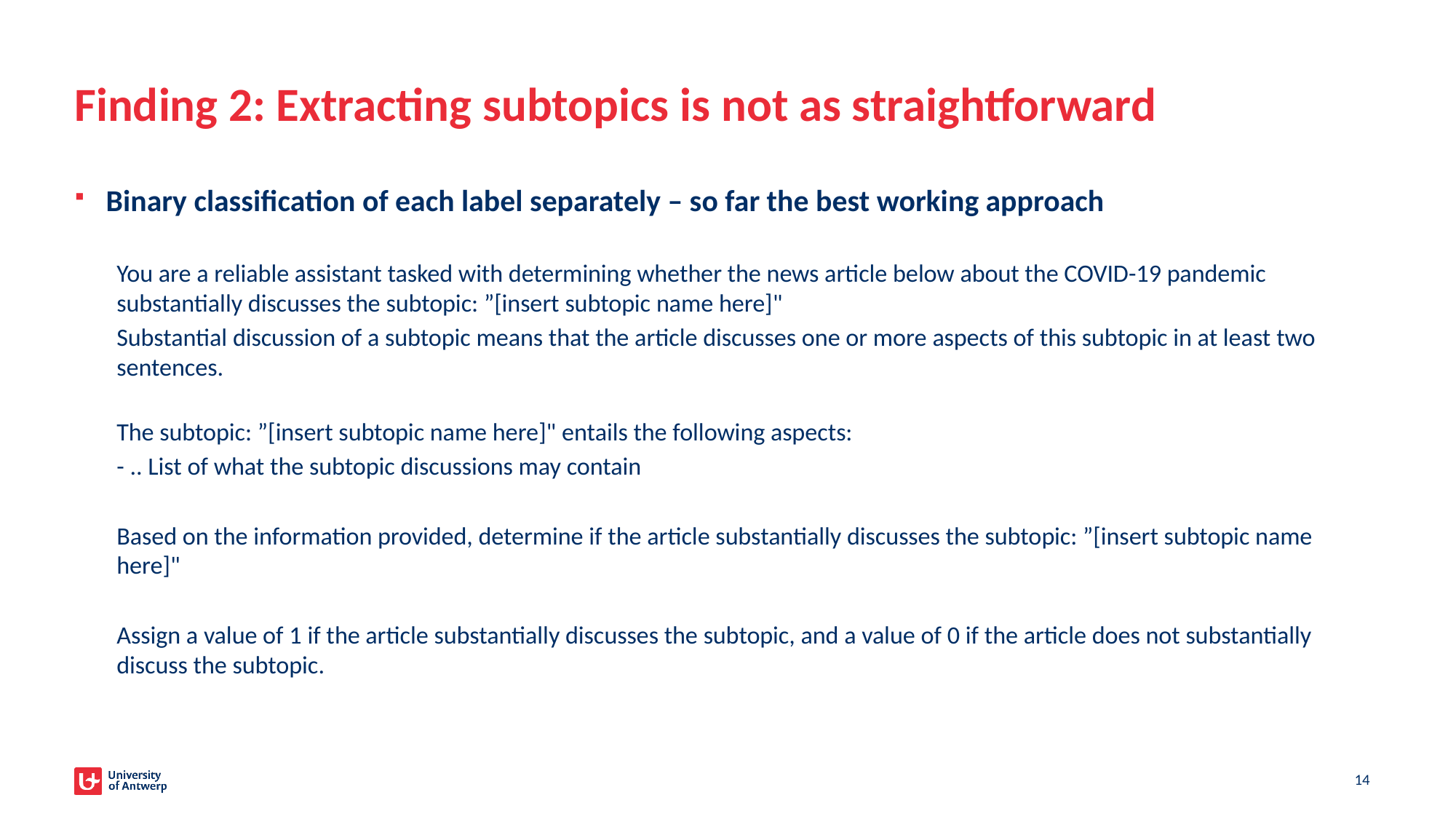

# Finding 2: Extracting subtopics is not as straightforward
Binary classification of each label separately – so far the best working approach

You are a reliable assistant tasked with determining whether the news article below about the COVID-19 pandemic substantially discusses the subtopic: ”[insert subtopic name here]"
Substantial discussion of a subtopic means that the article discusses one or more aspects of this subtopic in at least two sentences.
The subtopic: ”[insert subtopic name here]" entails the following aspects:
- .. List of what the subtopic discussions may contain

Based on the information provided, determine if the article substantially discusses the subtopic: ”[insert subtopic name here]"

Assign a value of 1 if the article substantially discusses the subtopic, and a value of 0 if the article does not substantially discuss the subtopic.

14